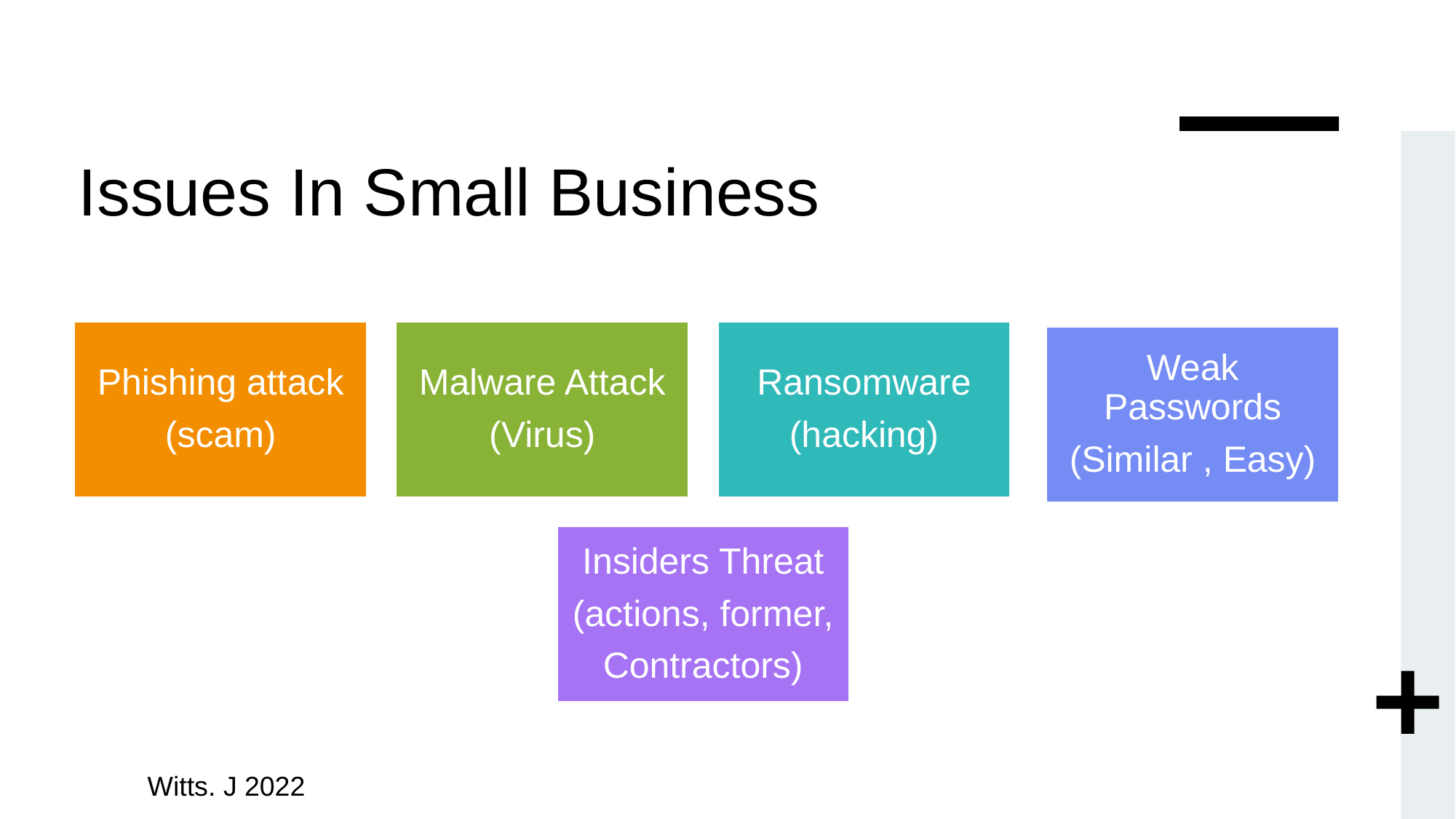

# Issues In Small Business
Phishing attack
(scam)
Malware Attack
(Virus)
Ransomware
(hacking)
Weak Passwords
(Similar , Easy)
Insiders Threat
(actions, former,
Contractors)

Witts. J 2022